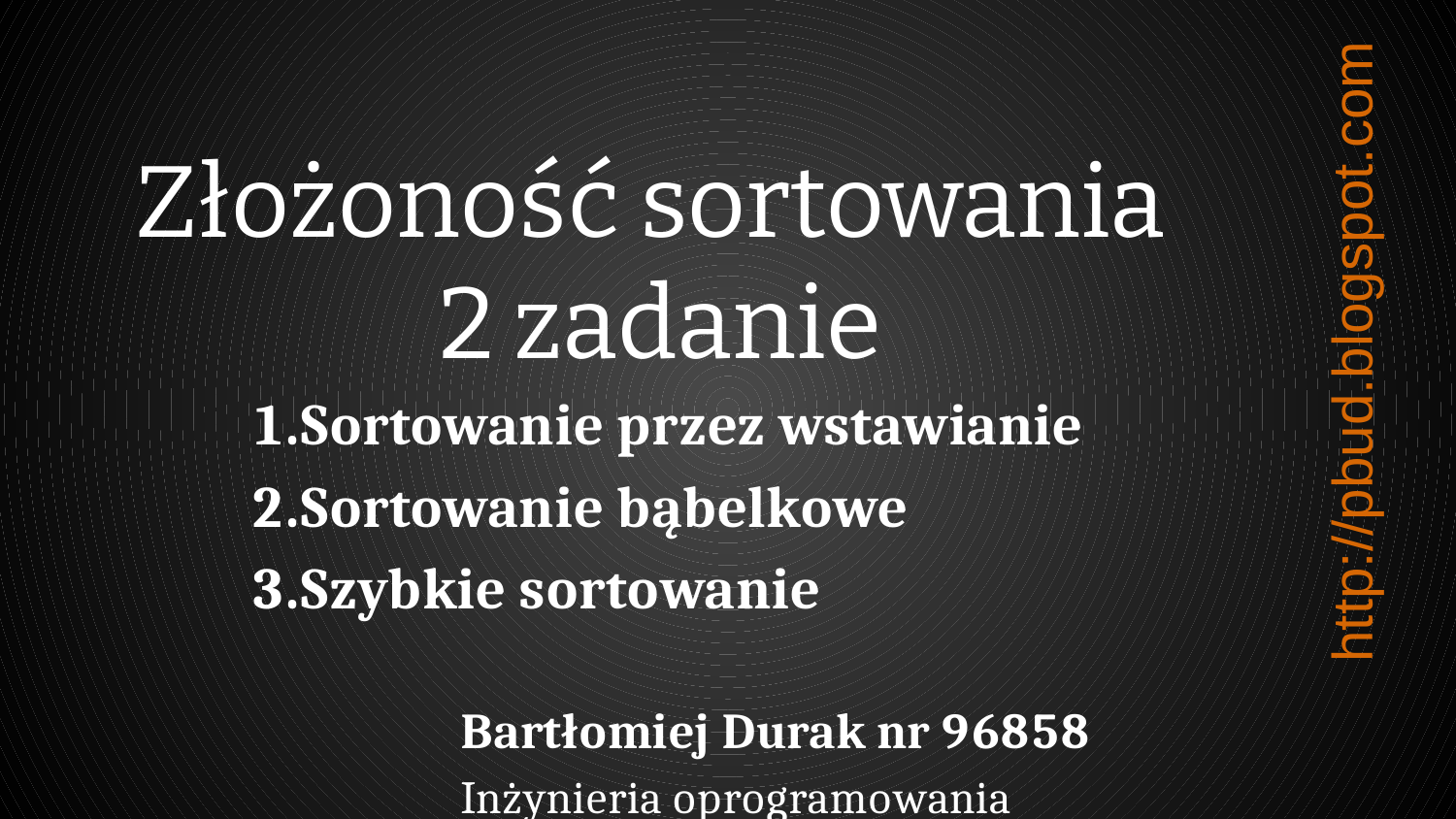

Złożoność sortowania
2 zadanie

http://pbud.blogspot.com
Sortowanie przez wstawianie
Sortowanie bąbelkowe
Szybkie sortowanie
Bartłomiej Durak nr 96858
Inżynieria oprogramowania